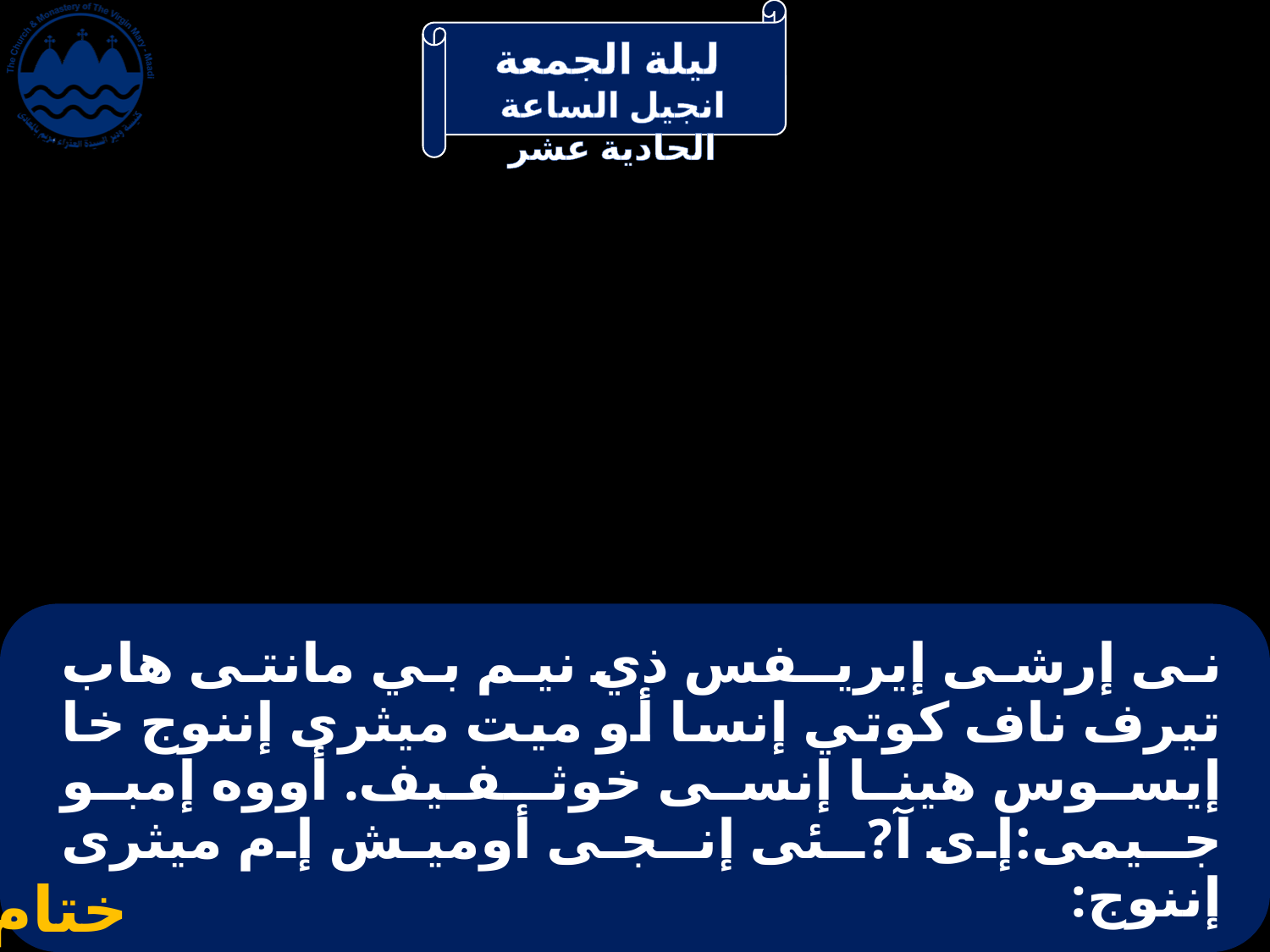

# نى إرشى إيريـفس ذي نيم بي مانتى هاب تيرف ناف كوتي إنسا أو ميت ميثرى إننوج خا إيسوس هينا إنسى خوثـفـيف. أووه إمبو جـيمى:إى آ?ـئى إنـجـى أوميش إم ميثرى إننوج:
ختام